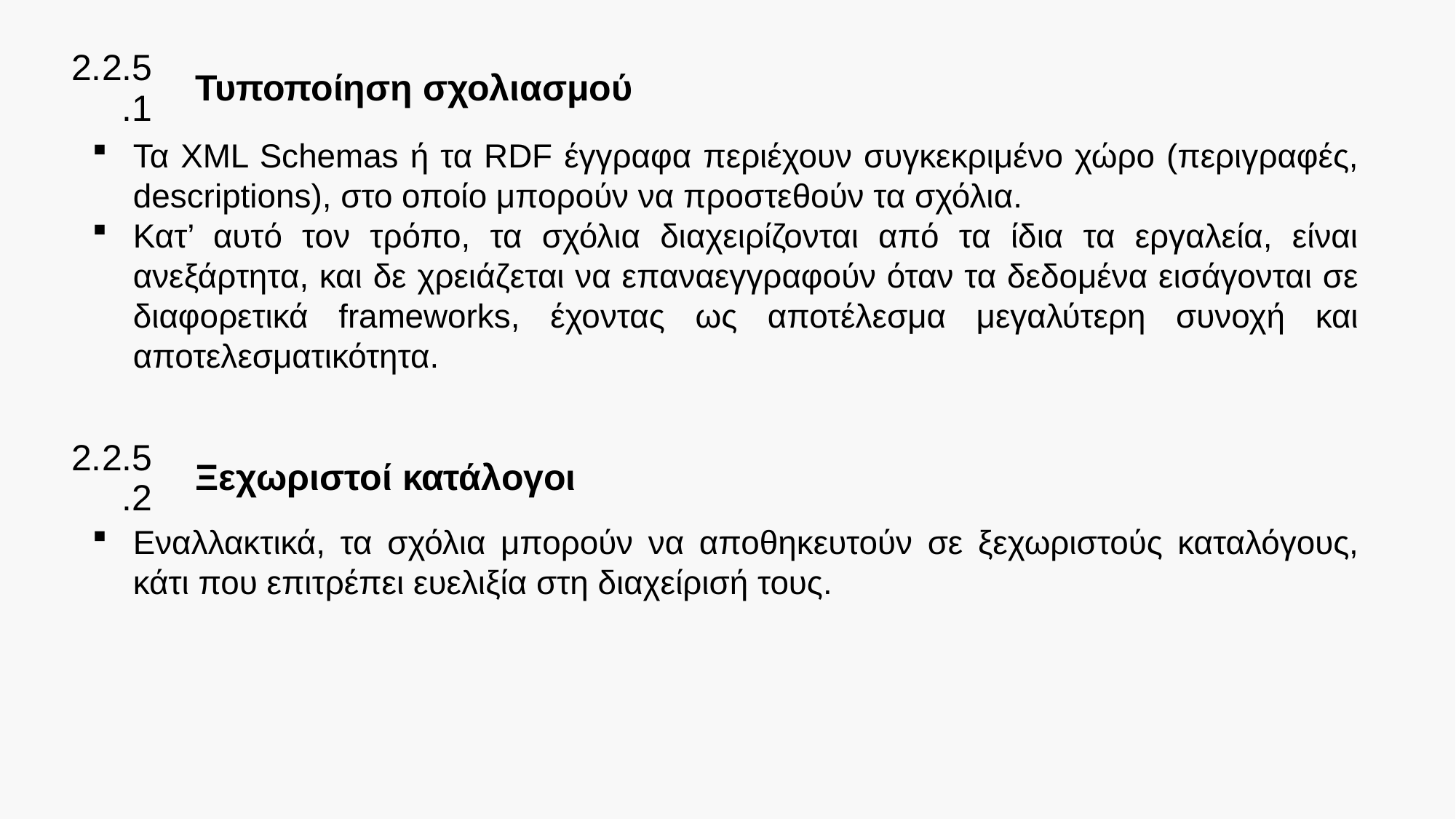

| 2.2.5.1 | Τυποποίηση σχολιασμού |
| --- | --- |
Τα XML Schemas ή τα RDF έγγραφα περιέχουν συγκεκριμένο χώρο (περιγραφές, descriptions), στο οποίο μπορούν να προστεθούν τα σχόλια.
Κατ’ αυτό τον τρόπο, τα σχόλια διαχειρίζονται από τα ίδια τα εργαλεία, είναι ανεξάρτητα, και δε χρειάζεται να επαναεγγραφούν όταν τα δεδομένα εισάγονται σε διαφορετικά frameworks, έχοντας ως αποτέλεσμα μεγαλύτερη συνοχή και αποτελεσματικότητα.
| 2.2.5.2 | Ξεχωριστοί κατάλογοι |
| --- | --- |
Εναλλακτικά, τα σχόλια μπορούν να αποθηκευτούν σε ξεχωριστούς καταλόγους, κάτι που επιτρέπει ευελιξία στη διαχείρισή τους.